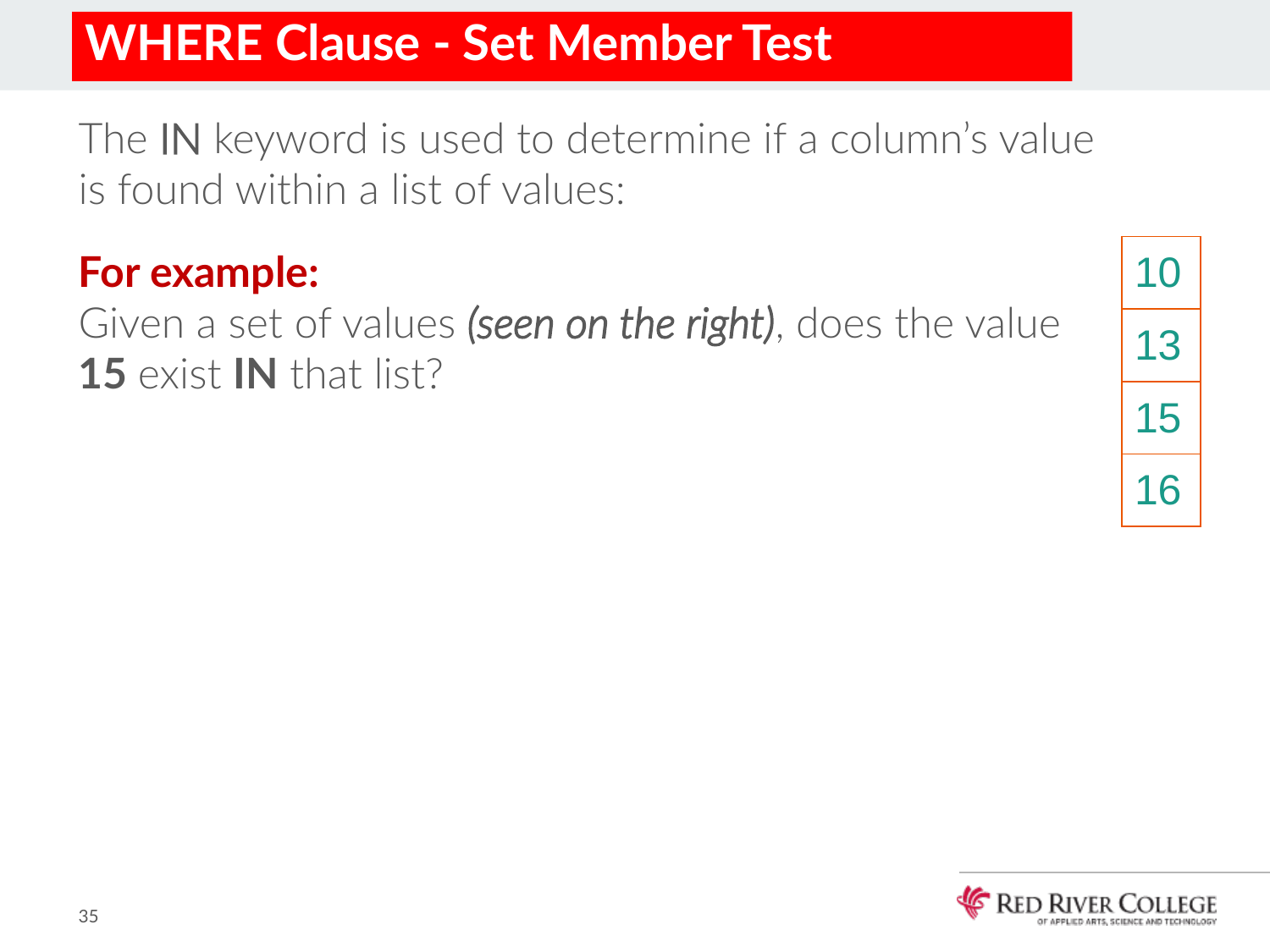

# WHERE Clause - Set Member Test
The IN keyword is used to determine if a column’s value is found within a list of values:
For example:
Given a set of values (seen on the right), does the value 15 exist IN that list?
| 10 |
| --- |
| 13 |
| 15 |
| 16 |
35